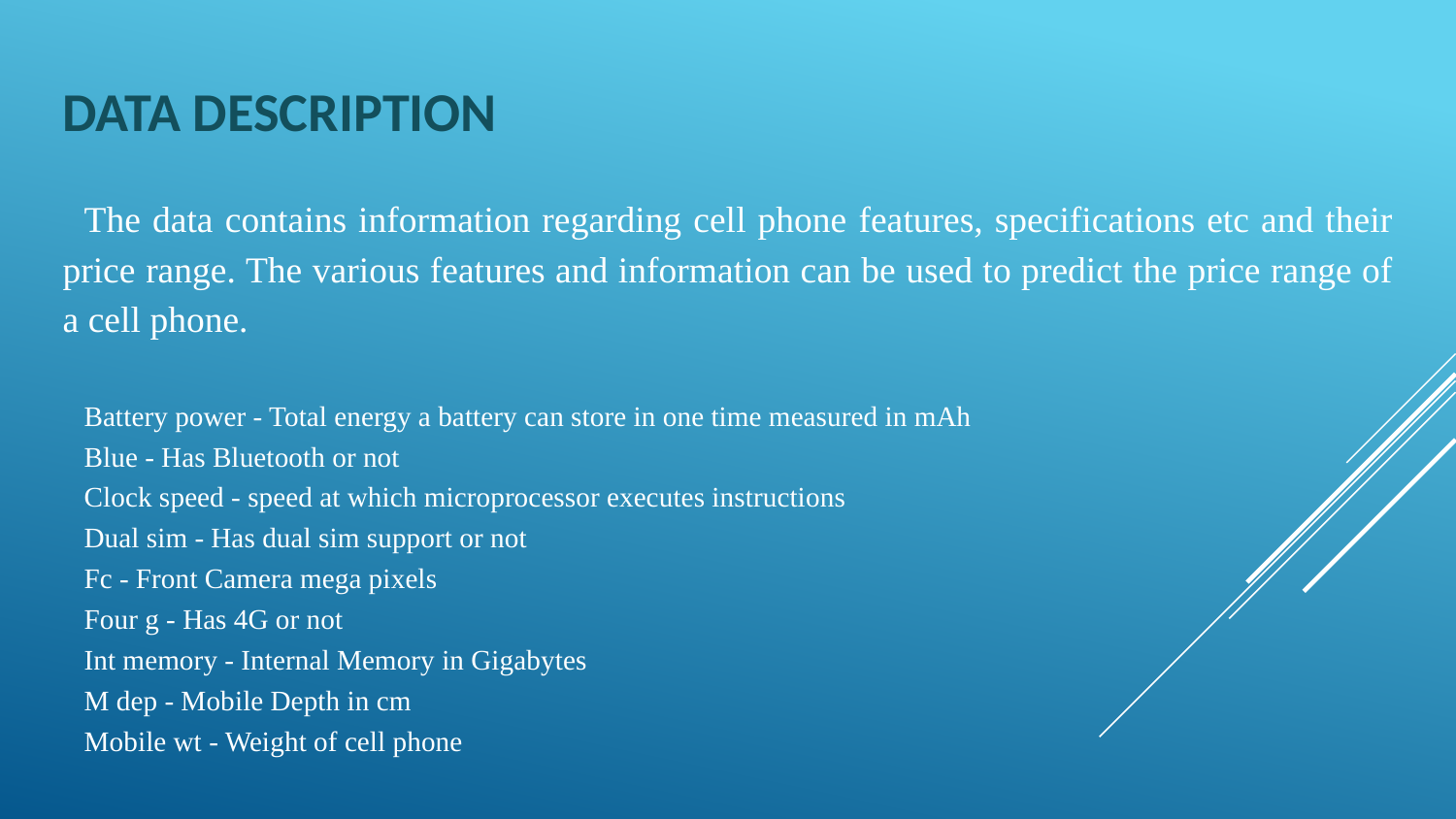

DATA DESCRIPTION

The data contains information regarding cell phone features, specifications etc and their price range. The various features and information can be used to predict the price range of a cell phone.

Battery power - Total energy a battery can store in one time measured in mAh
Blue - Has Bluetooth or not
Clock speed - speed at which microprocessor executes instructions
Dual sim - Has dual sim support or not
Fc - Front Camera mega pixels
Four g - Has 4G or not
Int memory - Internal Memory in Gigabytes
M dep - Mobile Depth in cm
Mobile wt - Weight of cell phone